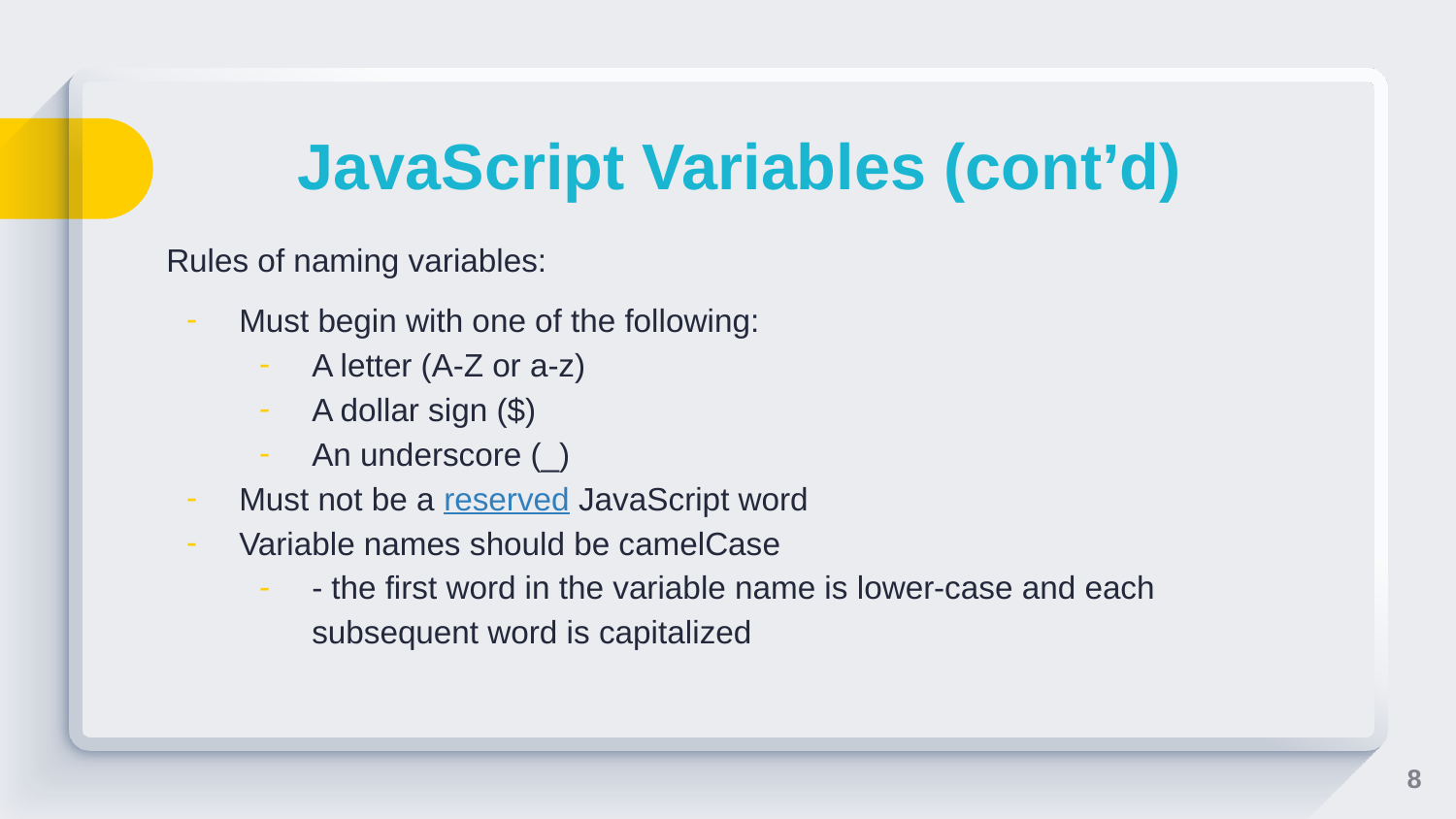

# JavaScript Variables (cont’d)
Rules of naming variables:
Must begin with one of the following:
A letter (A-Z or a-z)
A dollar sign ($)
An underscore (_)
Must not be a reserved JavaScript word
Variable names should be camelCase
- the first word in the variable name is lower-case and each subsequent word is capitalized
8